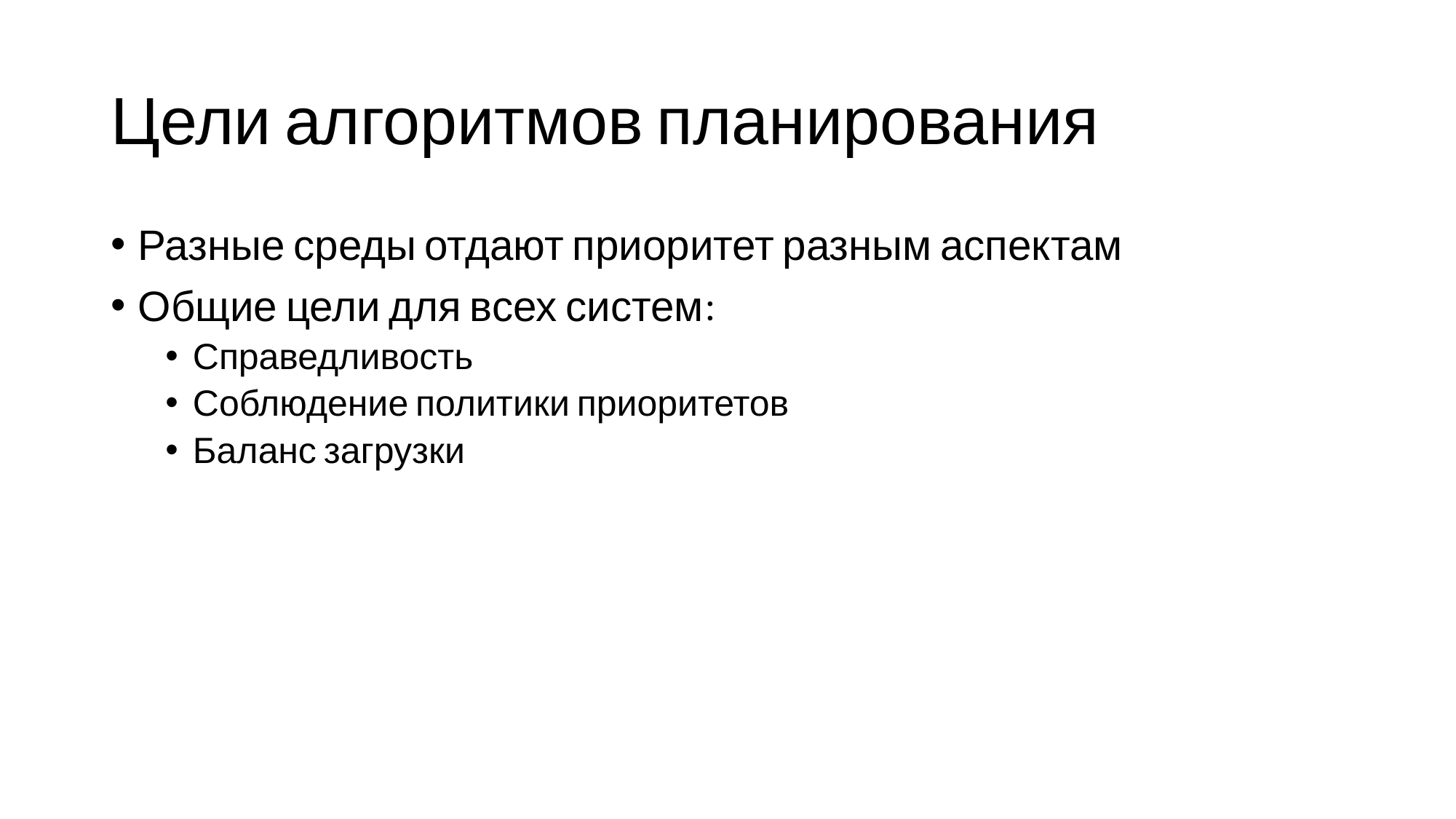

# Цели алгоритмов планирования
Разные среды отдают приоритет разным аспектам
Общие цели для всех систем:
Справедливость
Соблюдение политики приоритетов
Баланс загрузки